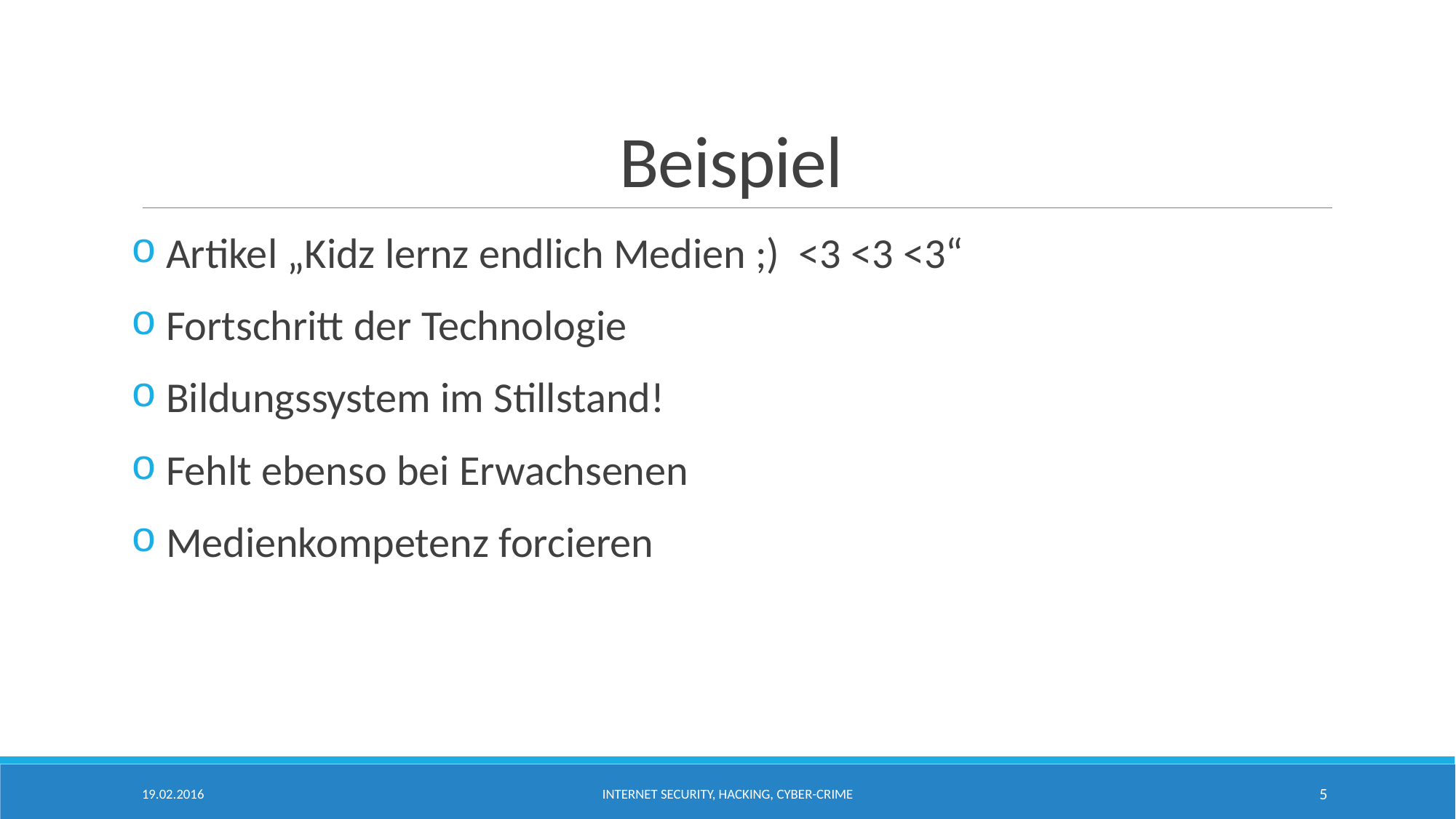

# Beispiel
 Artikel „Kidz lernz endlich Medien ;)  <3 <3 <3“
 Fortschritt der Technologie
 Bildungssystem im Stillstand!
 Fehlt ebenso bei Erwachsenen
 Medienkompetenz forcieren
19.02.2016
Internet Security, Hacking, Cyber-crime
5